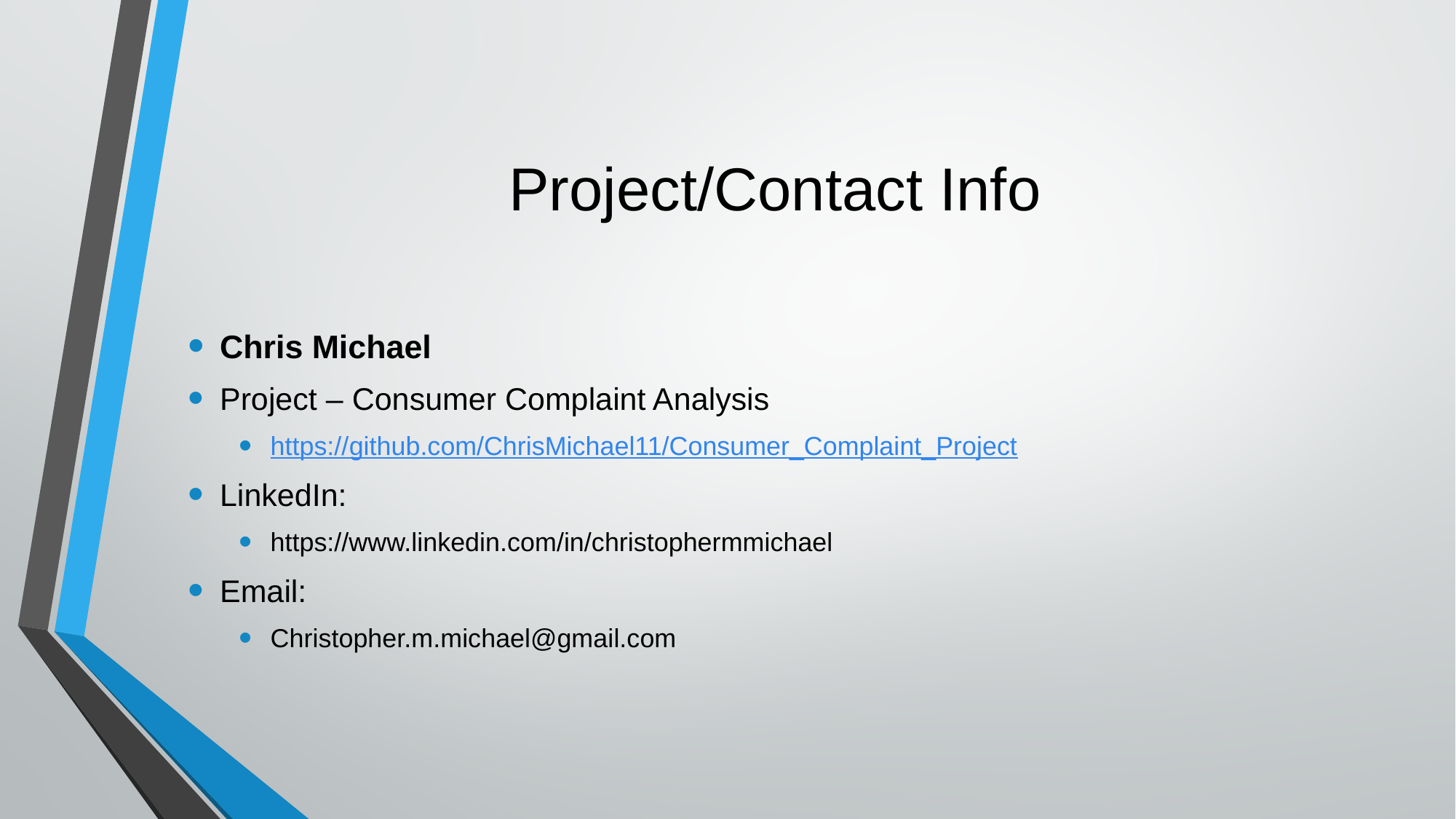

# Project/Contact Info
Chris Michael
Project – Consumer Complaint Analysis
https://github.com/ChrisMichael11/Consumer_Complaint_Project
LinkedIn:
https://www.linkedin.com/in/christophermmichael
Email:
Christopher.m.michael@gmail.com